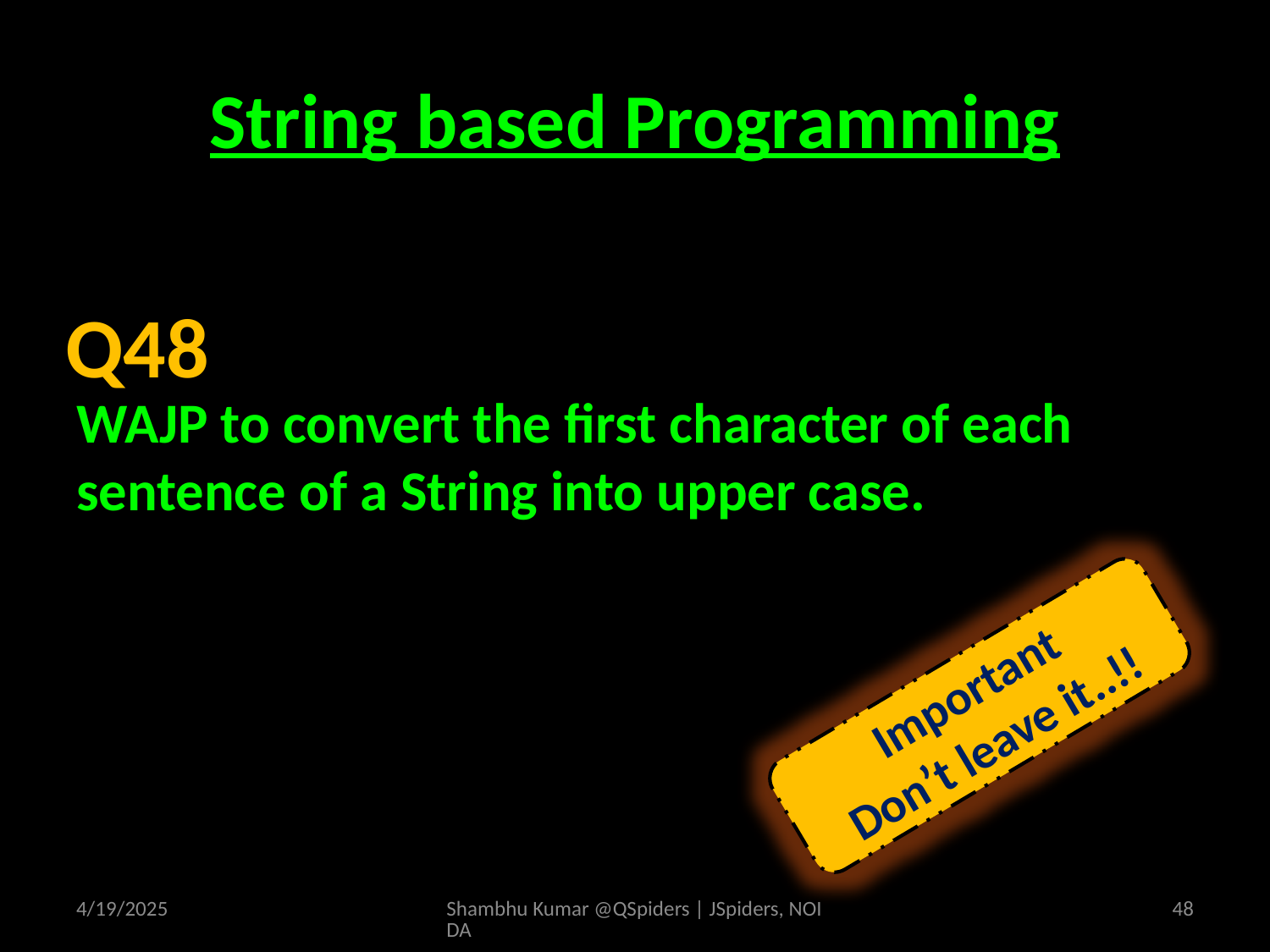

# String based Programming

WAJP to convert the first character of each sentence of a String into upper case.
Q48
Important
Don’t leave it..!!
4/19/2025
Shambhu Kumar @QSpiders | JSpiders, NOIDA
48